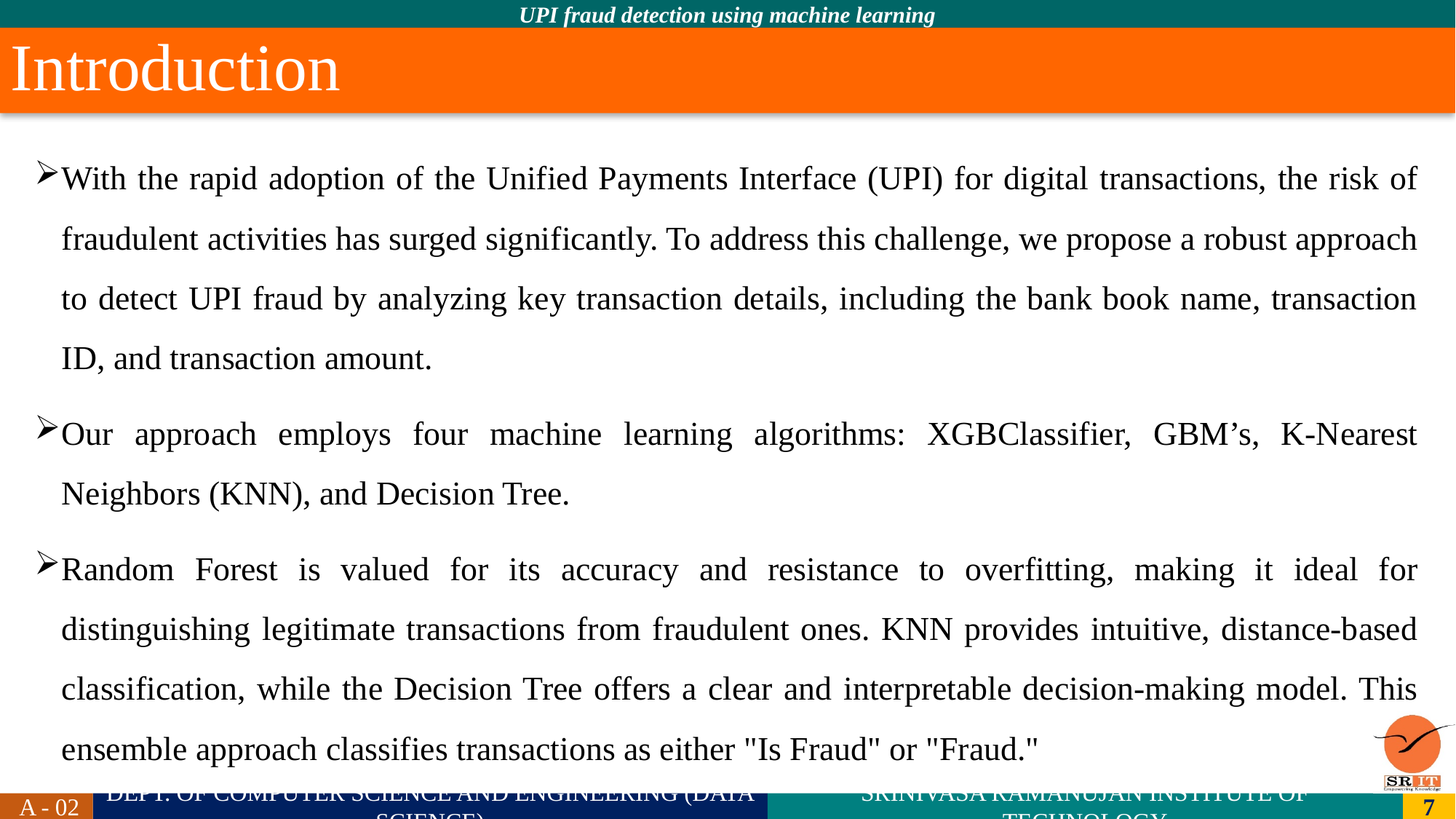

# Introduction
With the rapid adoption of the Unified Payments Interface (UPI) for digital transactions, the risk of fraudulent activities has surged significantly. To address this challenge, we propose a robust approach to detect UPI fraud by analyzing key transaction details, including the bank book name, transaction ID, and transaction amount.
Our approach employs four machine learning algorithms: XGBClassifier, GBM’s, K-Nearest Neighbors (KNN), and Decision Tree.
Random Forest is valued for its accuracy and resistance to overfitting, making it ideal for distinguishing legitimate transactions from fraudulent ones. KNN provides intuitive, distance-based classification, while the Decision Tree offers a clear and interpretable decision-making model. This ensemble approach classifies transactions as either "Is Fraud" or "Fraud."